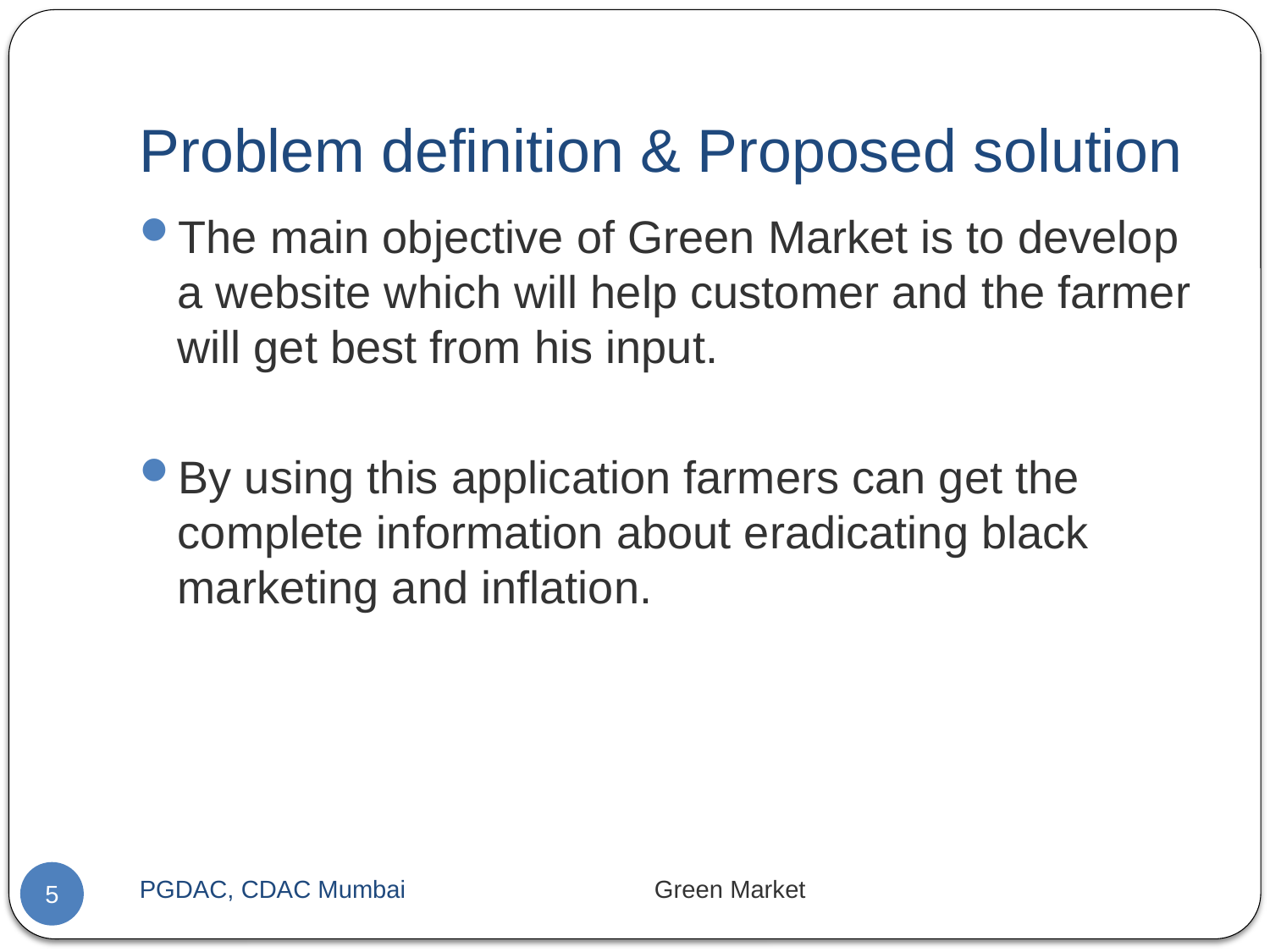

# Problem definition & Proposed solution
The main objective of Green Market is to develop a website which will help customer and the farmer will get best from his input.

By using this application farmers can get the complete information about eradicating black marketing and inflation.
PGDAC, CDAC Mumbai 		 Green Market
5